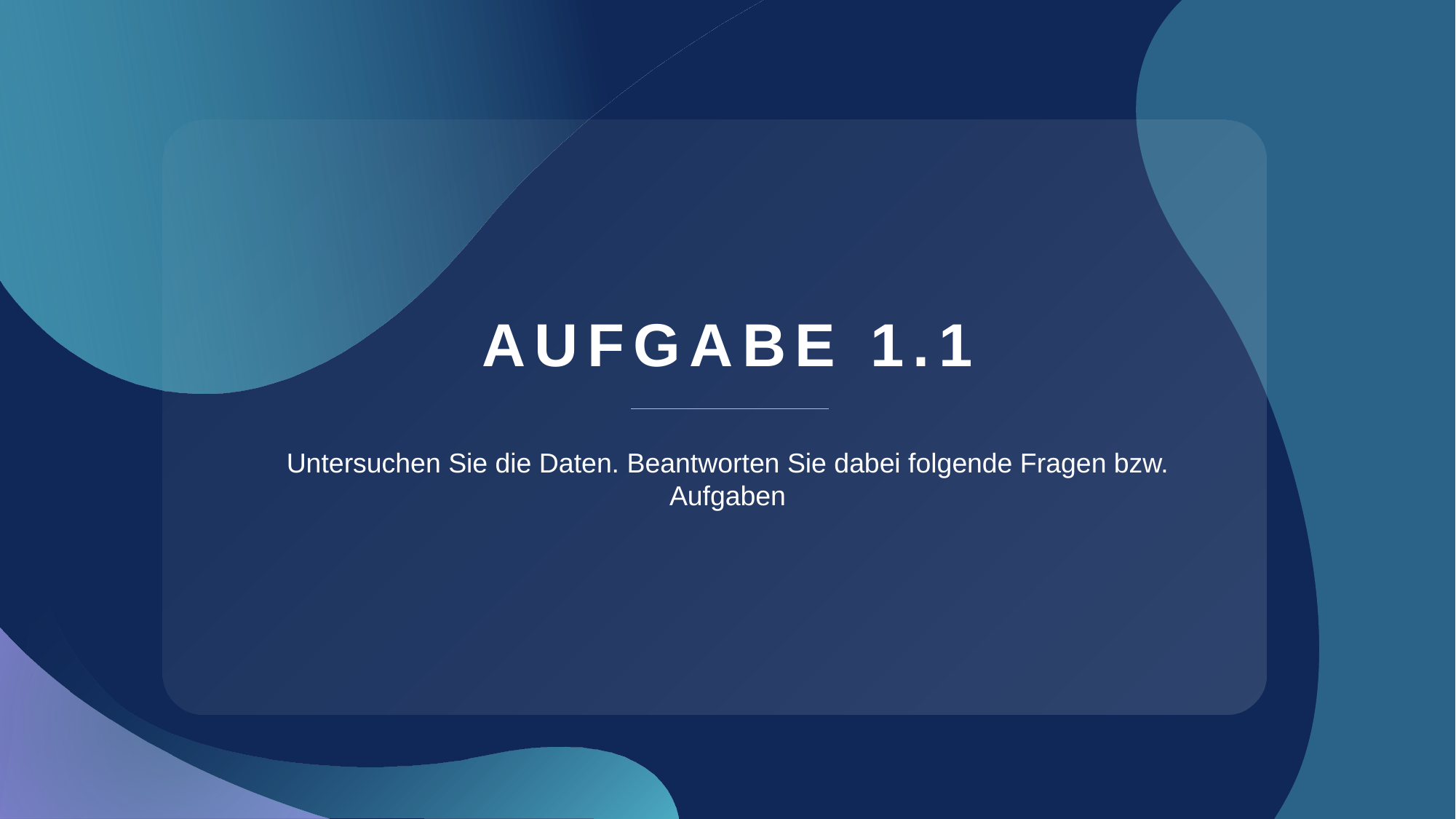

# Aufgabe 1.1
Untersuchen Sie die Daten. Beantworten Sie dabei folgende Fragen bzw. Aufgaben